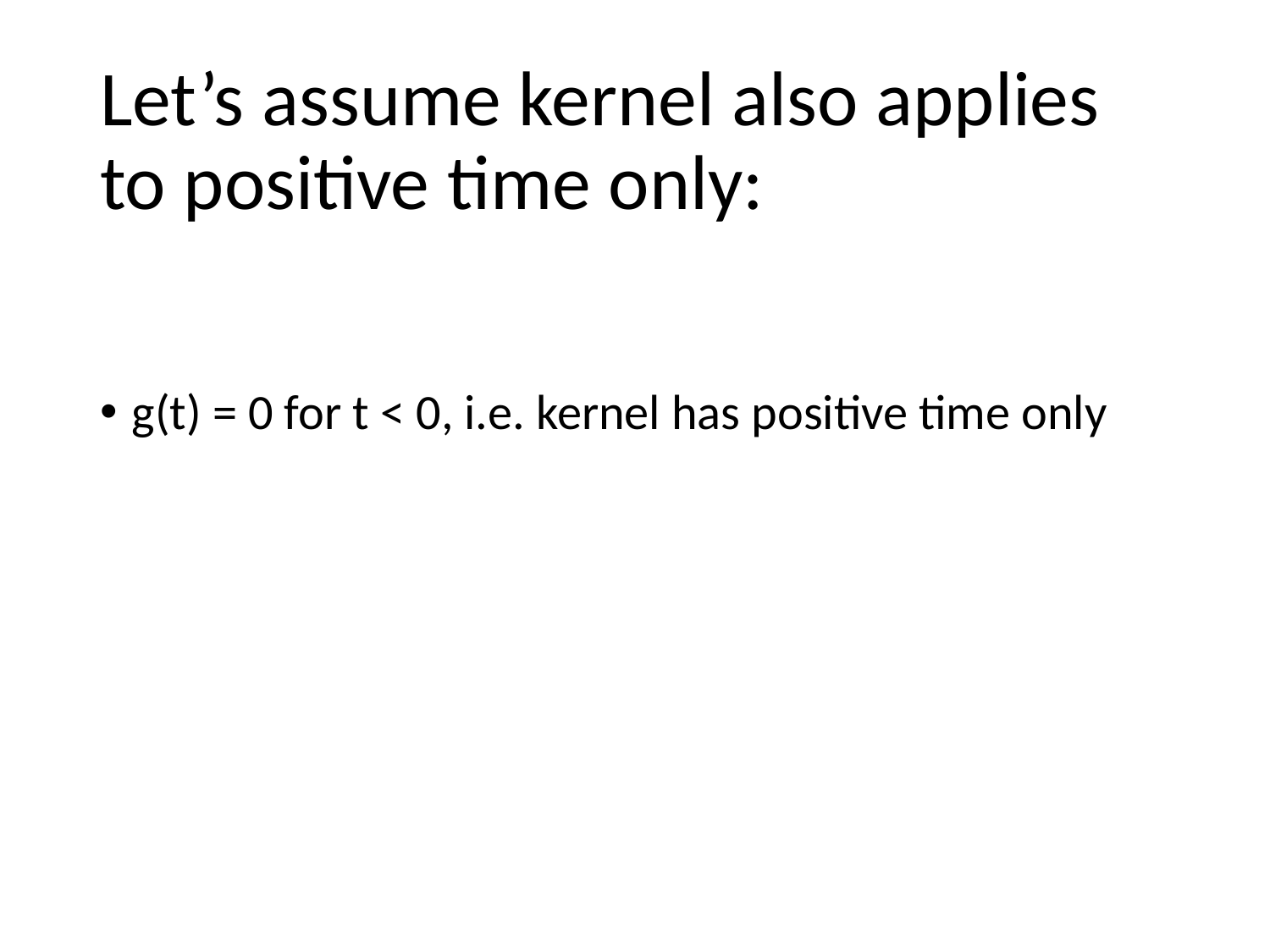

# Let’s assume kernel also applies to positive time only:
g(t) = 0 for t < 0, i.e. kernel has positive time only